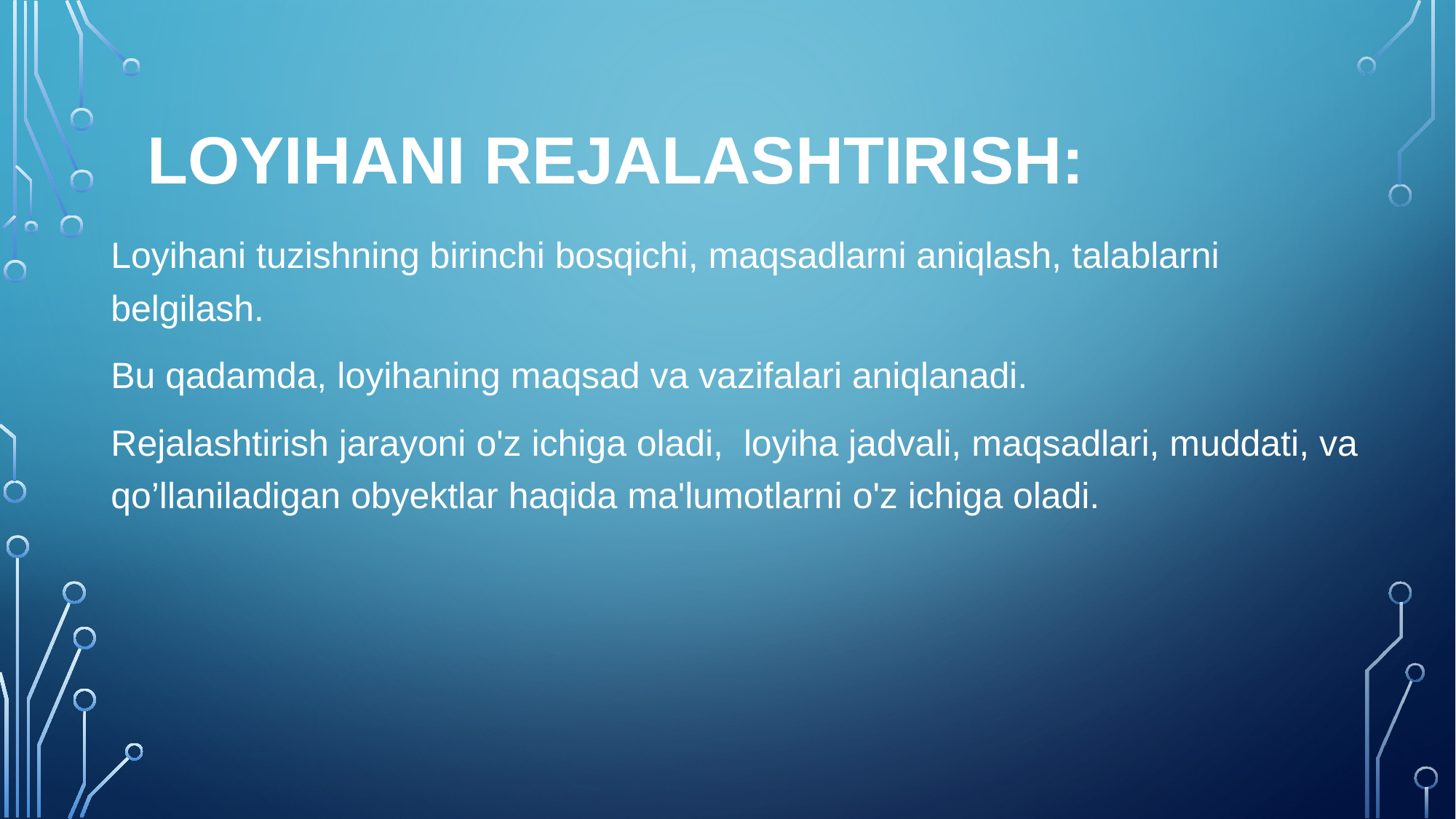

# Loyihani Rejalashtirish:
Loyihani tuzishning birinchi bosqichi, maqsadlarni aniqlash, talablarni belgilash.
Bu qadamda, loyihaning maqsad va vazifalari aniqlanadi.
Rejalashtirish jarayoni o'z ichiga oladi,  loyiha jadvali, maqsadlari, muddati, va qo’llaniladigan obyektlar haqida ma'lumotlarni o'z ichiga oladi.